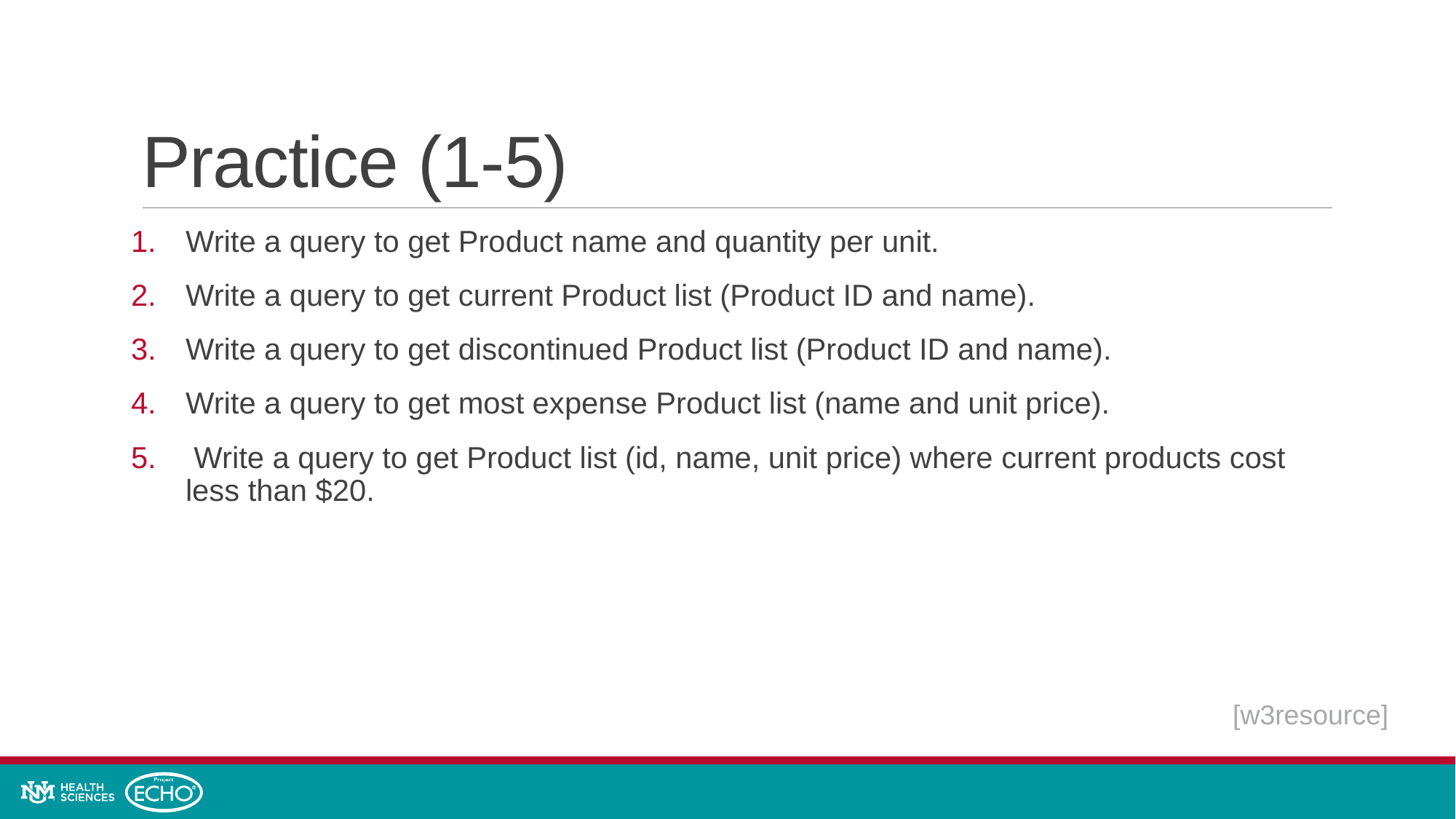

# Practice (1-5)
Write a query to get Product name and quantity per unit.
Write a query to get current Product list (Product ID and name).
Write a query to get discontinued Product list (Product ID and name).
Write a query to get most expense Product list (name and unit price).
 Write a query to get Product list (id, name, unit price) where current products cost less than $20.
[w3resource]